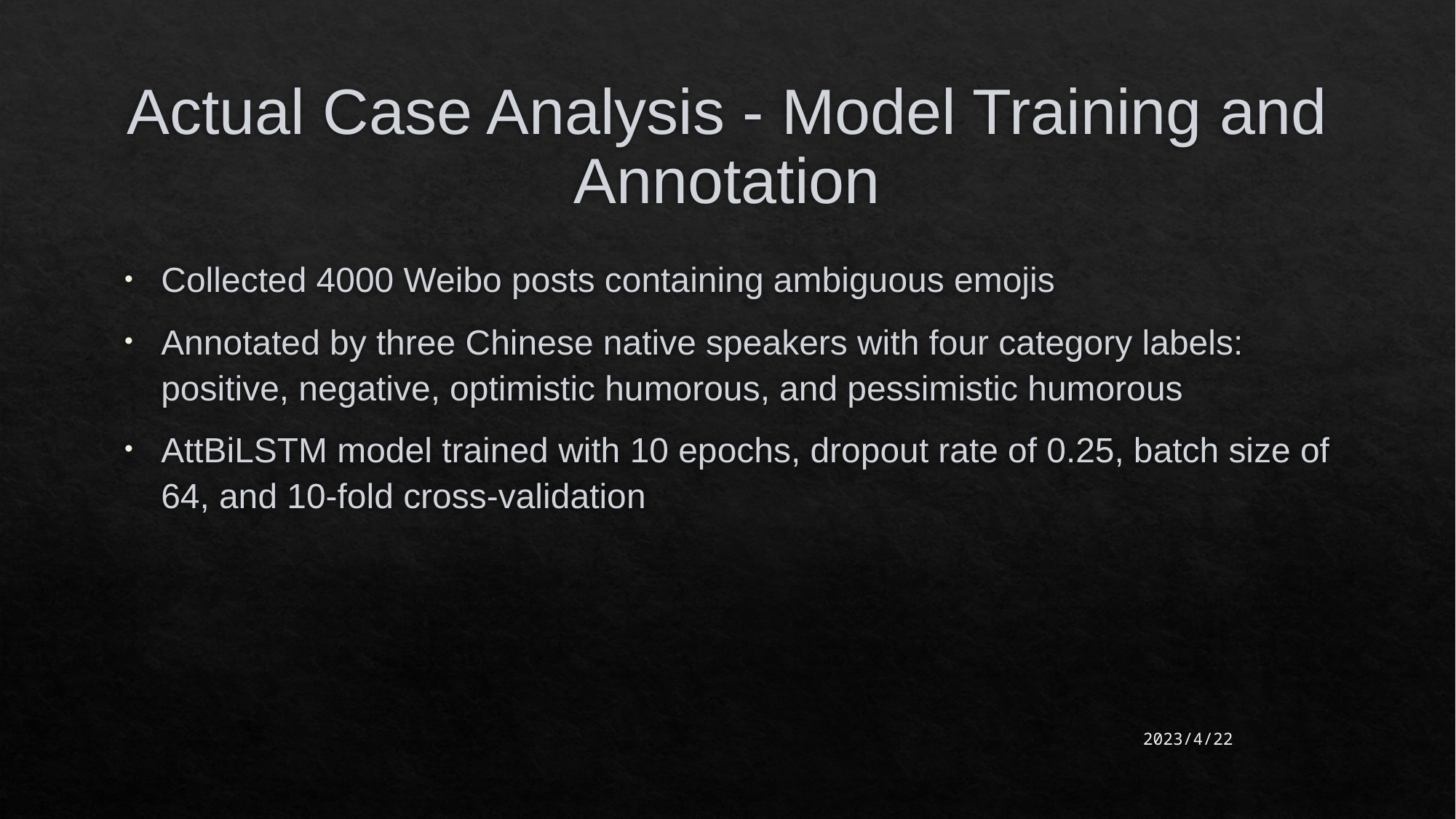

# Actual Case Analysis - Model Training and Annotation
Collected 4000 Weibo posts containing ambiguous emojis
Annotated by three Chinese native speakers with four category labels: positive, negative, optimistic humorous, and pessimistic humorous
AttBiLSTM model trained with 10 epochs, dropout rate of 0.25, batch size of 64, and 10-fold cross-validation

2023/4/22